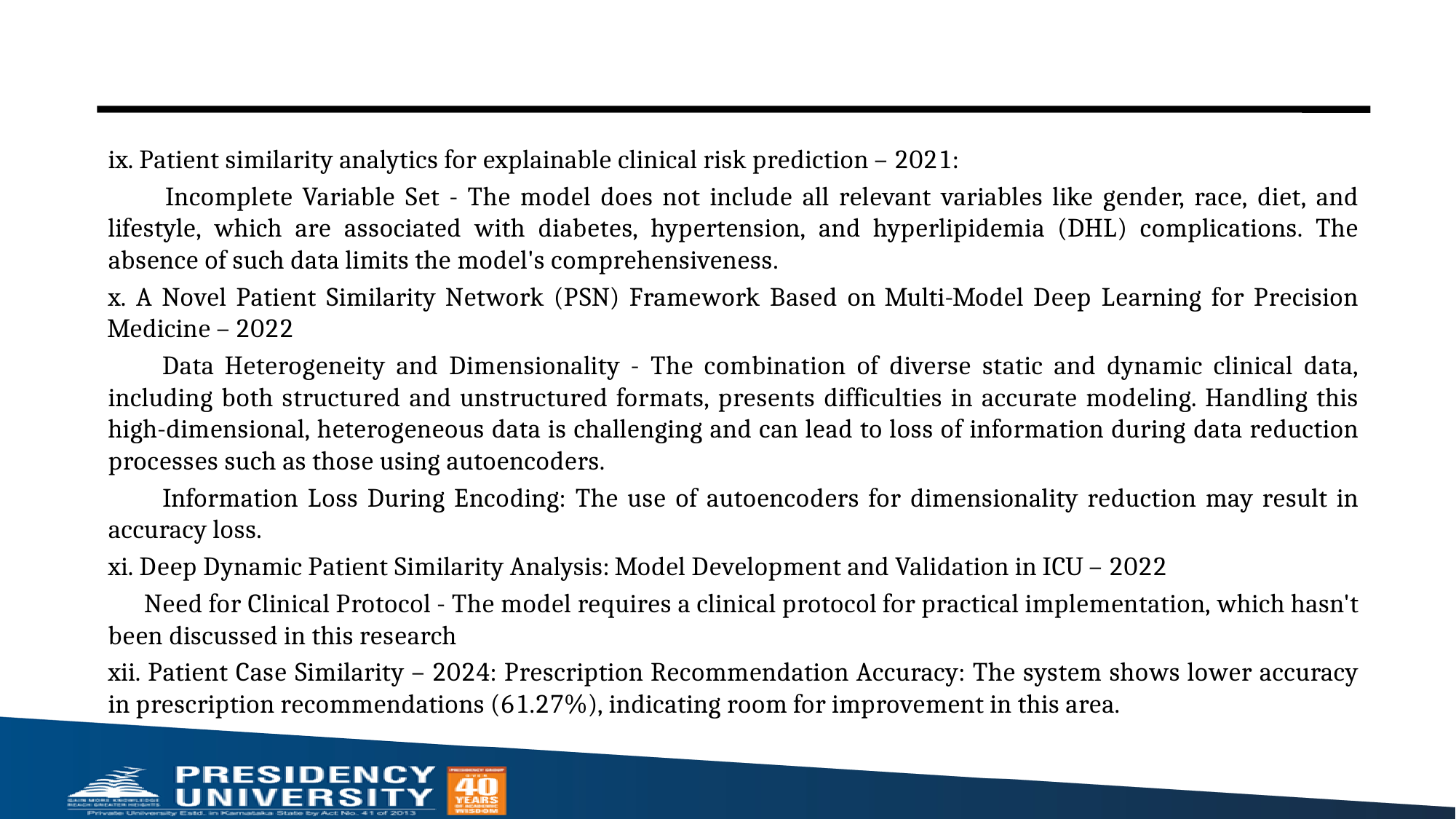

#
ix. Patient similarity analytics for explainable clinical risk prediction – 2021:
      Incomplete Variable Set - The model does not include all relevant variables like gender, race, diet, and lifestyle, which are associated with diabetes, hypertension, and hyperlipidemia (DHL) complications. The absence of such data limits the model's comprehensiveness​.
x. A Novel Patient Similarity Network (PSN) Framework Based on Multi-Model Deep Learning for Precision Medicine – 2022
     Data Heterogeneity and Dimensionality - The combination of diverse static and dynamic clinical data, including both structured and unstructured formats, presents difficulties in accurate modeling. Handling this high-dimensional, heterogeneous data is challenging and can lead to loss of information during data reduction processes such as those using autoencoders​.
      Information Loss During Encoding: The use of autoencoders for dimensionality reduction may result in accuracy loss.
xi. Deep Dynamic Patient Similarity Analysis: Model Development and Validation in ICU – 2022
      Need for Clinical Protocol - The model requires a clinical protocol for practical implementation, which hasn't been discussed in this research
xii. Patient Case Similarity – 2024: Prescription Recommendation Accuracy: The system shows lower accuracy in prescription recommendations (61.27%), indicating room for improvement in this area.